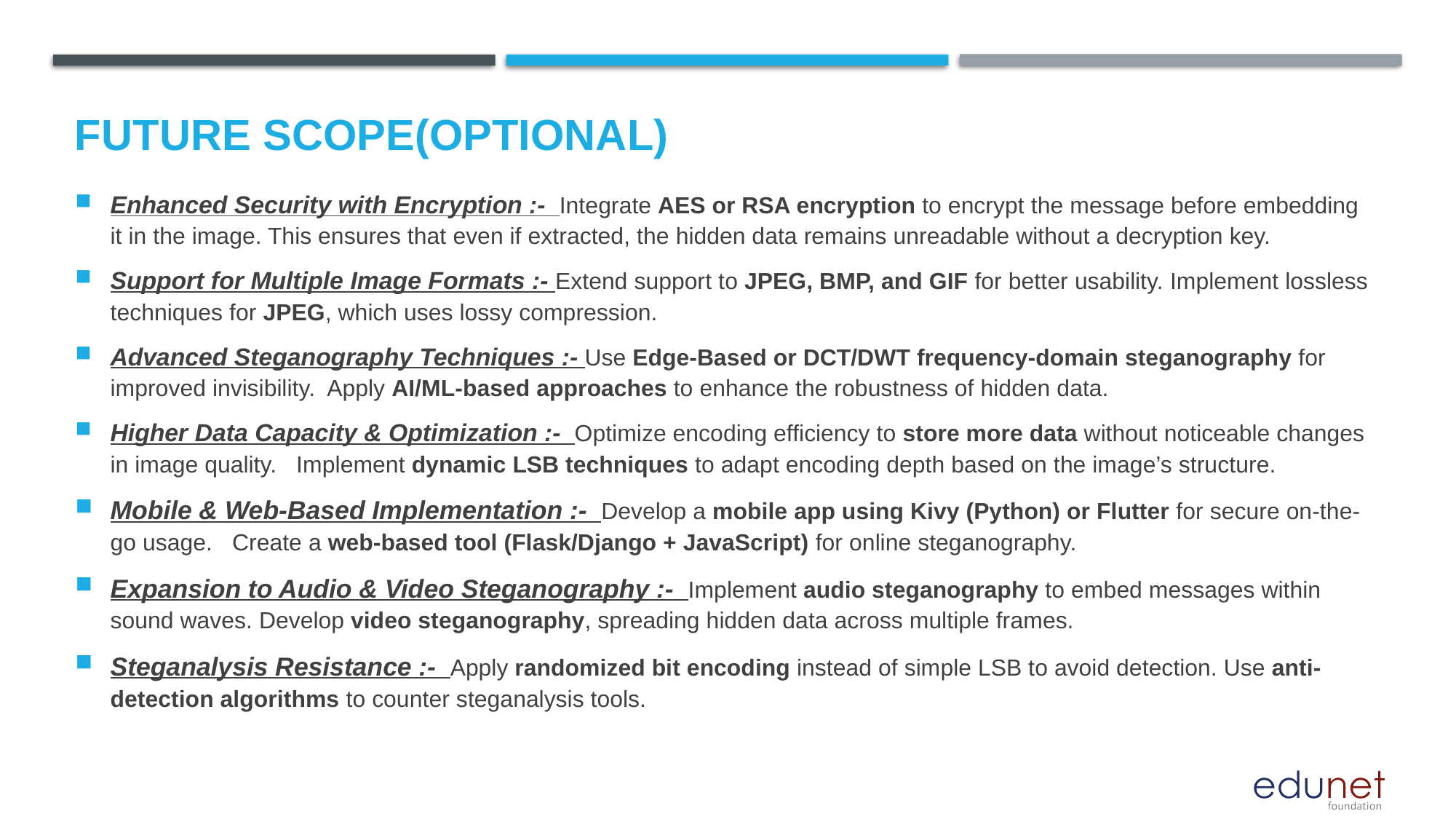

Future scope(optional)
Enhanced Security with Encryption :-  Integrate AES or RSA encryption to encrypt the message before embedding it in the image. This ensures that even if extracted, the hidden data remains unreadable without a decryption key.
Support for Multiple Image Formats :- Extend support to JPEG, BMP, and GIF for better usability. Implement lossless techniques for JPEG, which uses lossy compression.
Advanced Steganography Techniques :- Use Edge-Based or DCT/DWT frequency-domain steganography for improved invisibility.  Apply AI/ML-based approaches to enhance the robustness of hidden data.
Higher Data Capacity & Optimization :-  Optimize encoding efficiency to store more data without noticeable changes in image quality.   Implement dynamic LSB techniques to adapt encoding depth based on the image’s structure.
Mobile & Web-Based Implementation :-  Develop a mobile app using Kivy (Python) or Flutter for secure on-the-go usage.   Create a web-based tool (Flask/Django + JavaScript) for online steganography.
Expansion to Audio & Video Steganography :-  Implement audio steganography to embed messages within sound waves. Develop video steganography, spreading hidden data across multiple frames.
Steganalysis Resistance :-  Apply randomized bit encoding instead of simple LSB to avoid detection. Use anti-detection algorithms to counter steganalysis tools.